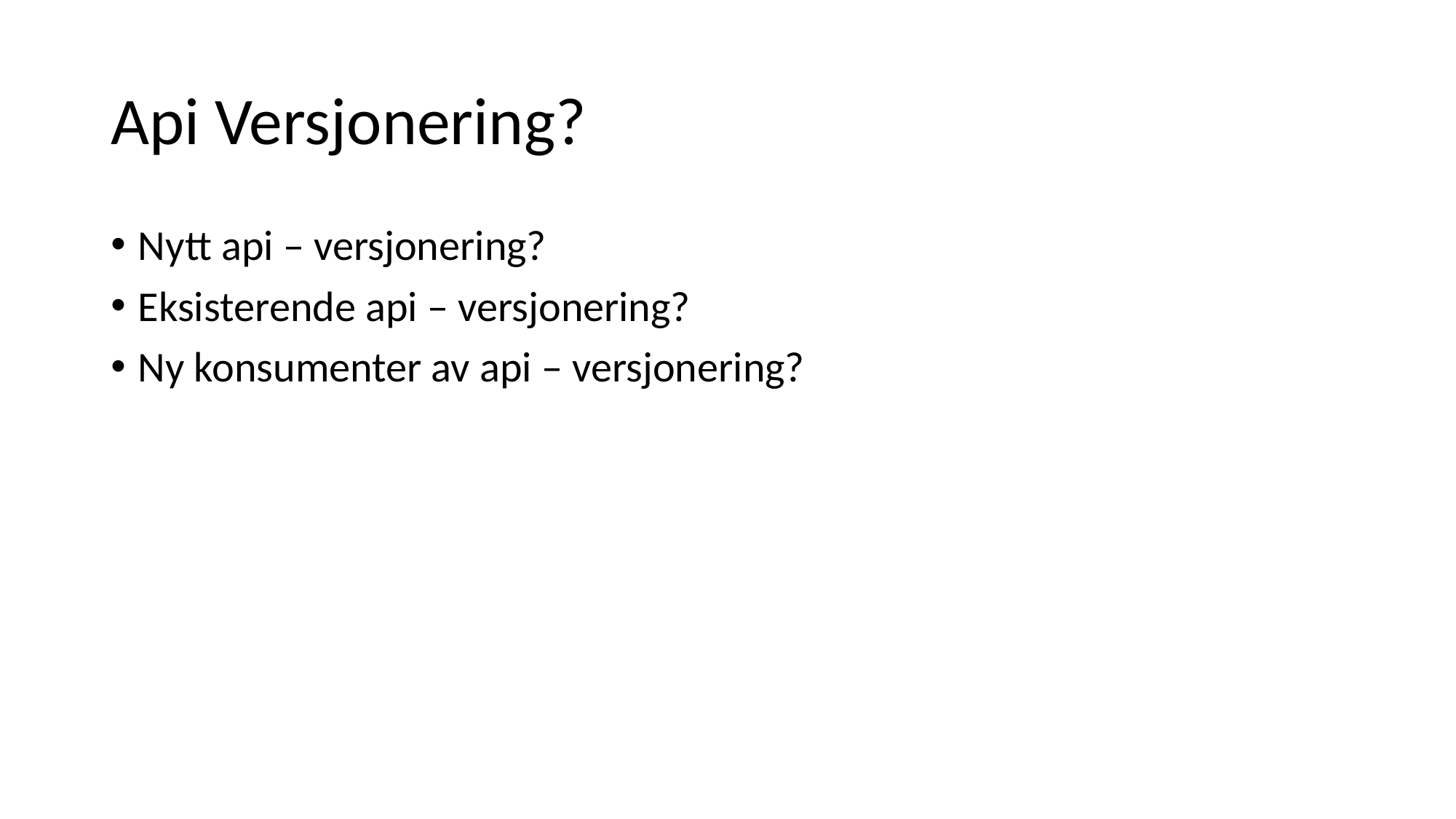

# Api Versjonering?
Nytt api – versjonering?
Eksisterende api – versjonering?
Ny konsumenter av api – versjonering?